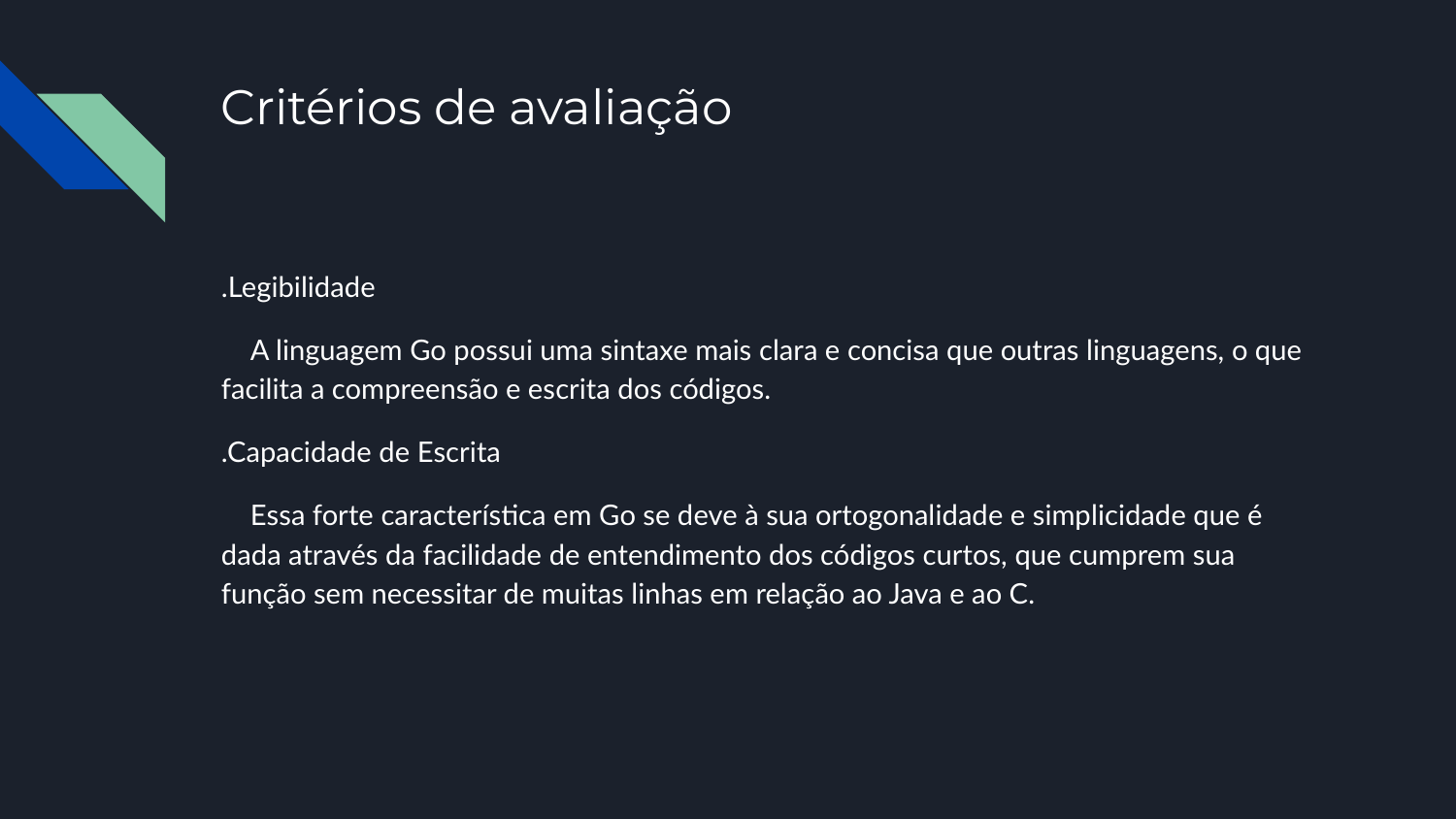

# Critérios de avaliação
.Legibilidade
    A linguagem Go possui uma sintaxe mais clara e concisa que outras linguagens, o que facilita a compreensão e escrita dos códigos.
.Capacidade de Escrita
    Essa forte característica em Go se deve à sua ortogonalidade e simplicidade que é dada através da facilidade de entendimento dos códigos curtos, que cumprem sua função sem necessitar de muitas linhas em relação ao Java e ao C.